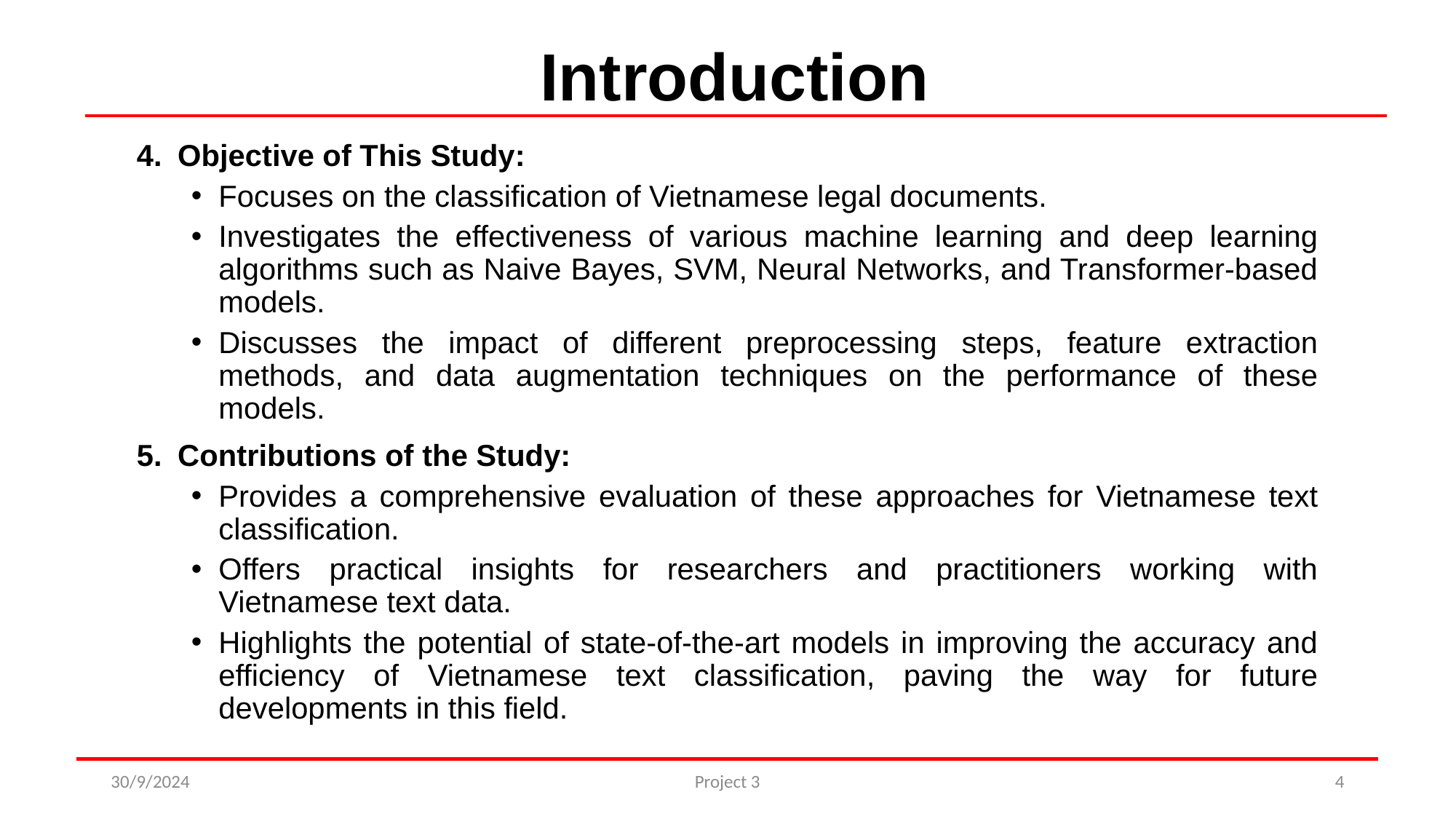

# Introduction
Objective of This Study:
Focuses on the classification of Vietnamese legal documents.
Investigates the effectiveness of various machine learning and deep learning algorithms such as Naive Bayes, SVM, Neural Networks, and Transformer-based models.
Discusses the impact of different preprocessing steps, feature extraction methods, and data augmentation techniques on the performance of these models.
Contributions of the Study:
Provides a comprehensive evaluation of these approaches for Vietnamese text classification.
Offers practical insights for researchers and practitioners working with Vietnamese text data.
Highlights the potential of state-of-the-art models in improving the accuracy and efficiency of Vietnamese text classification, paving the way for future developments in this field.
30/9/2024
Project 3
4